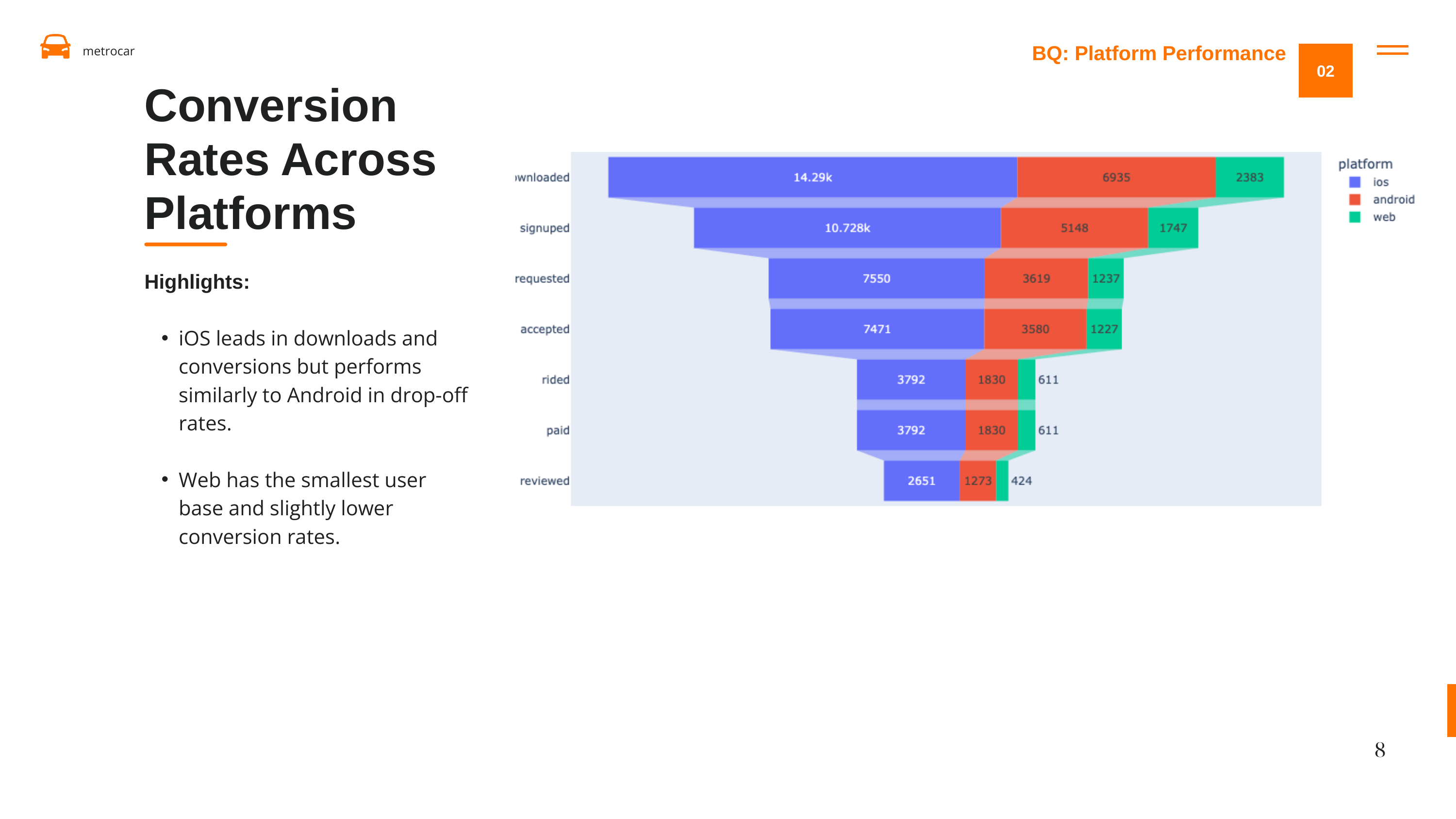

BQ: Platform Performance
metrocar

02

Conversion Rates Across Platforms

Highlights:

iOS leads in downloads and conversions but performs similarly to Android in drop-off rates.

Web has the smallest user base and slightly lower conversion rates.

8